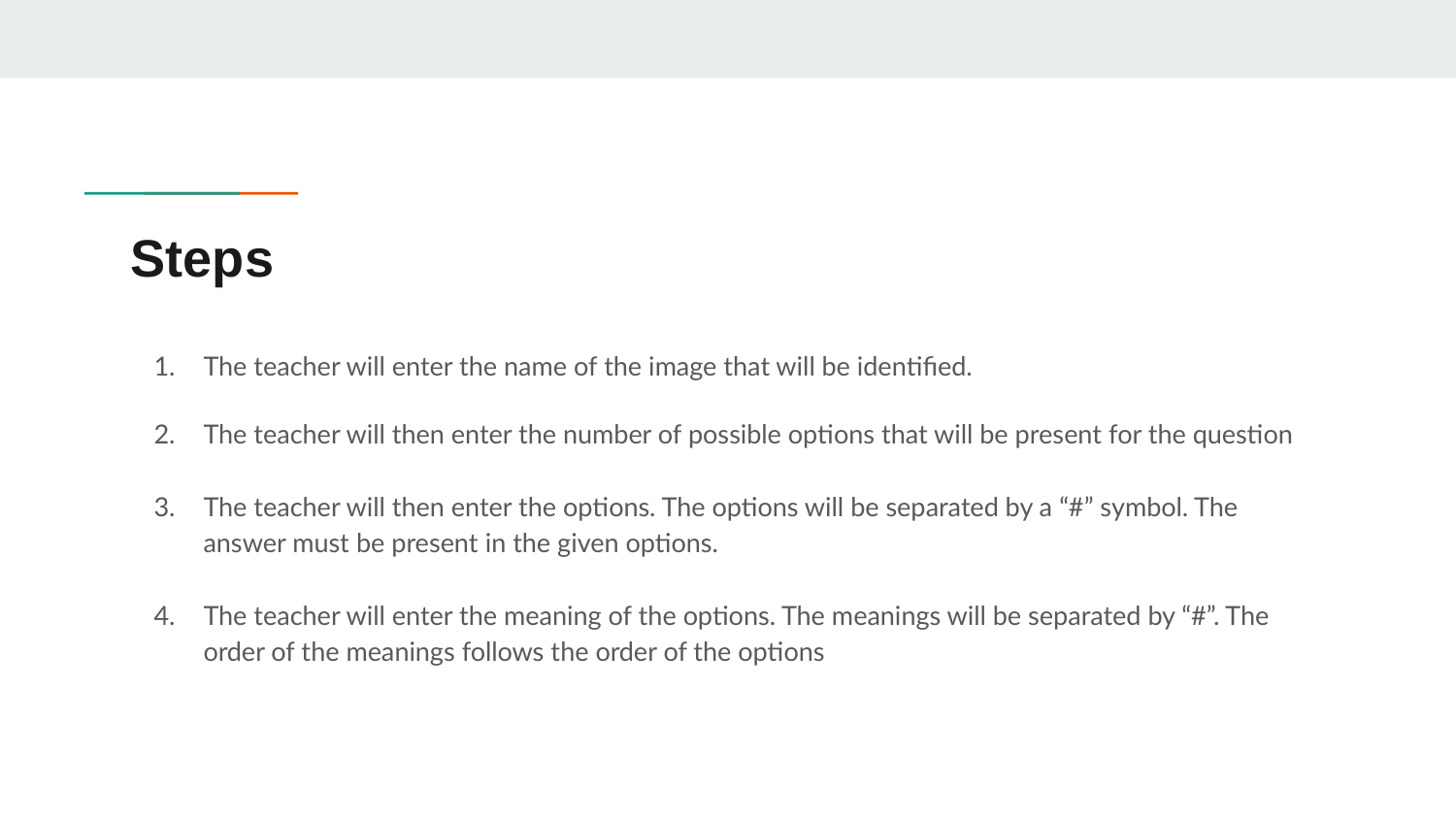

# Steps
The teacher will enter the name of the image that will be identified.
The teacher will then enter the number of possible options that will be present for the question
The teacher will then enter the options. The options will be separated by a “#” symbol. The answer must be present in the given options.
The teacher will enter the meaning of the options. The meanings will be separated by “#”. The order of the meanings follows the order of the options